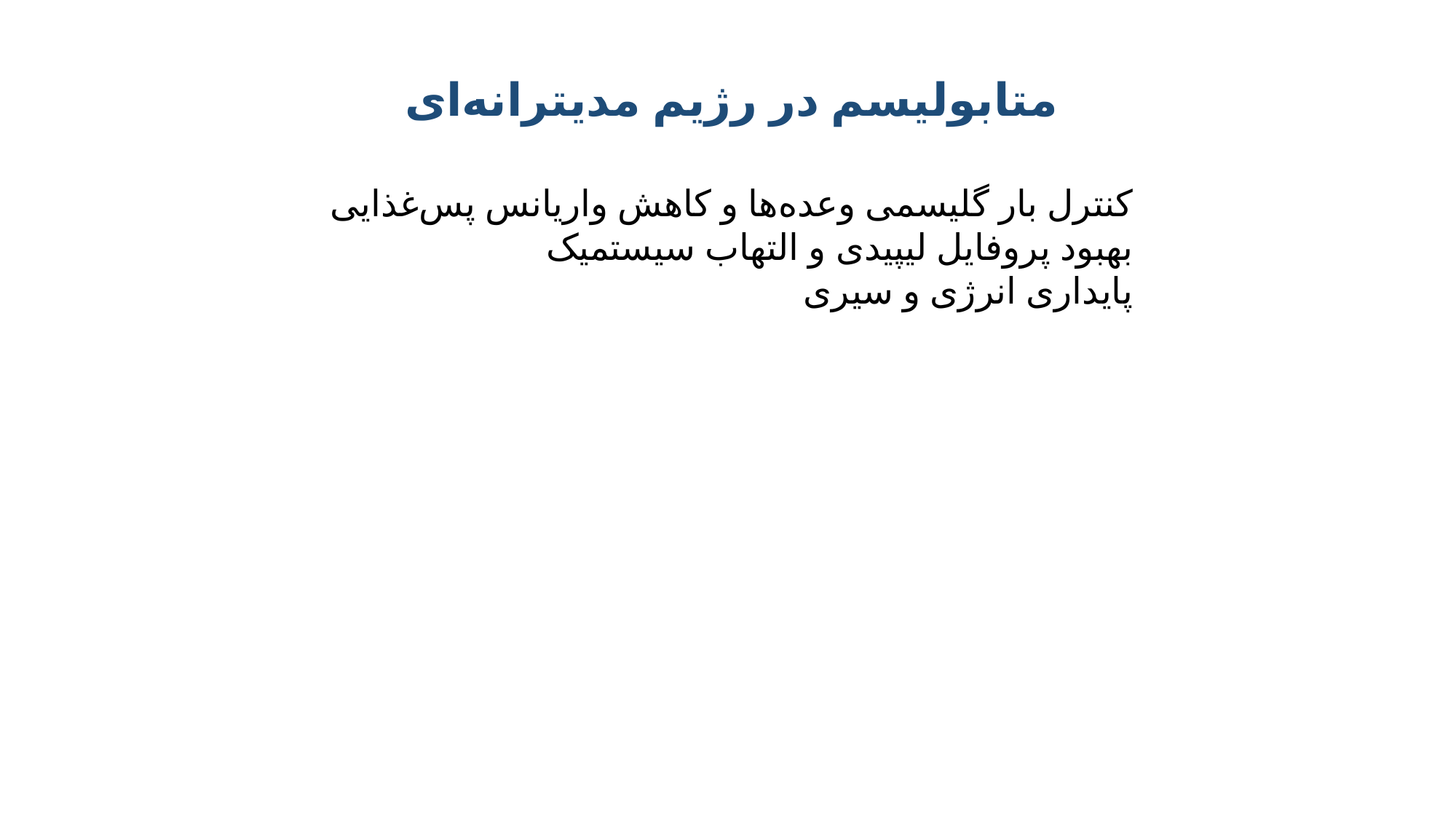

#
متابولیسم در رژیم مدیترانه‌ای
کنترل بار گلیسمی وعده‌ها و کاهش واریانس پس‌غذایی
بهبود پروفایل لیپیدی و التهاب سیستمیک
پایداری انرژی و سیری